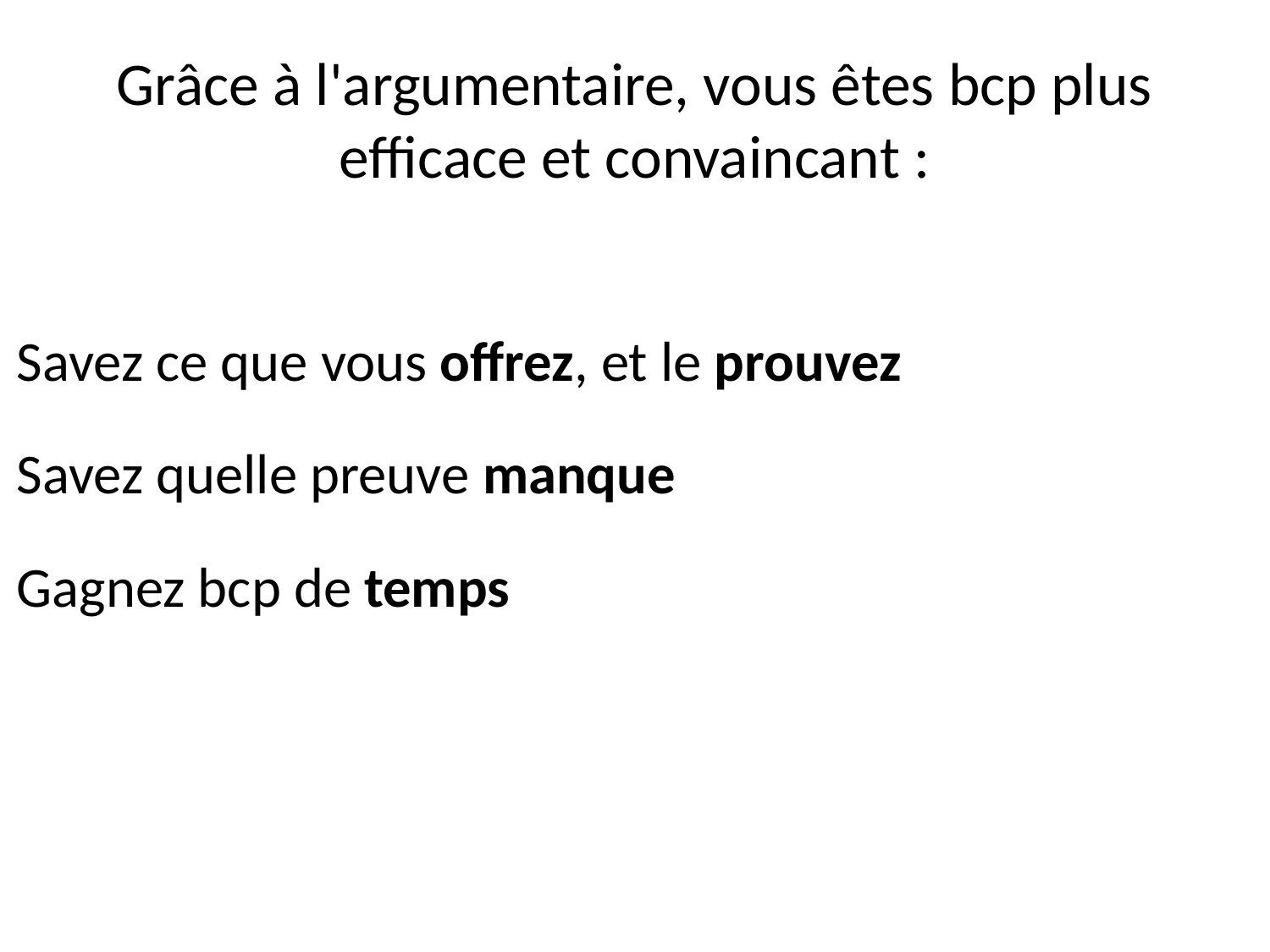

# Grâce à l'argumentaire, vous êtes bcp plus efficace et convaincant :
Savez ce que vous offrez, et le prouvez
Savez quelle preuve manque
Gagnez bcp de temps